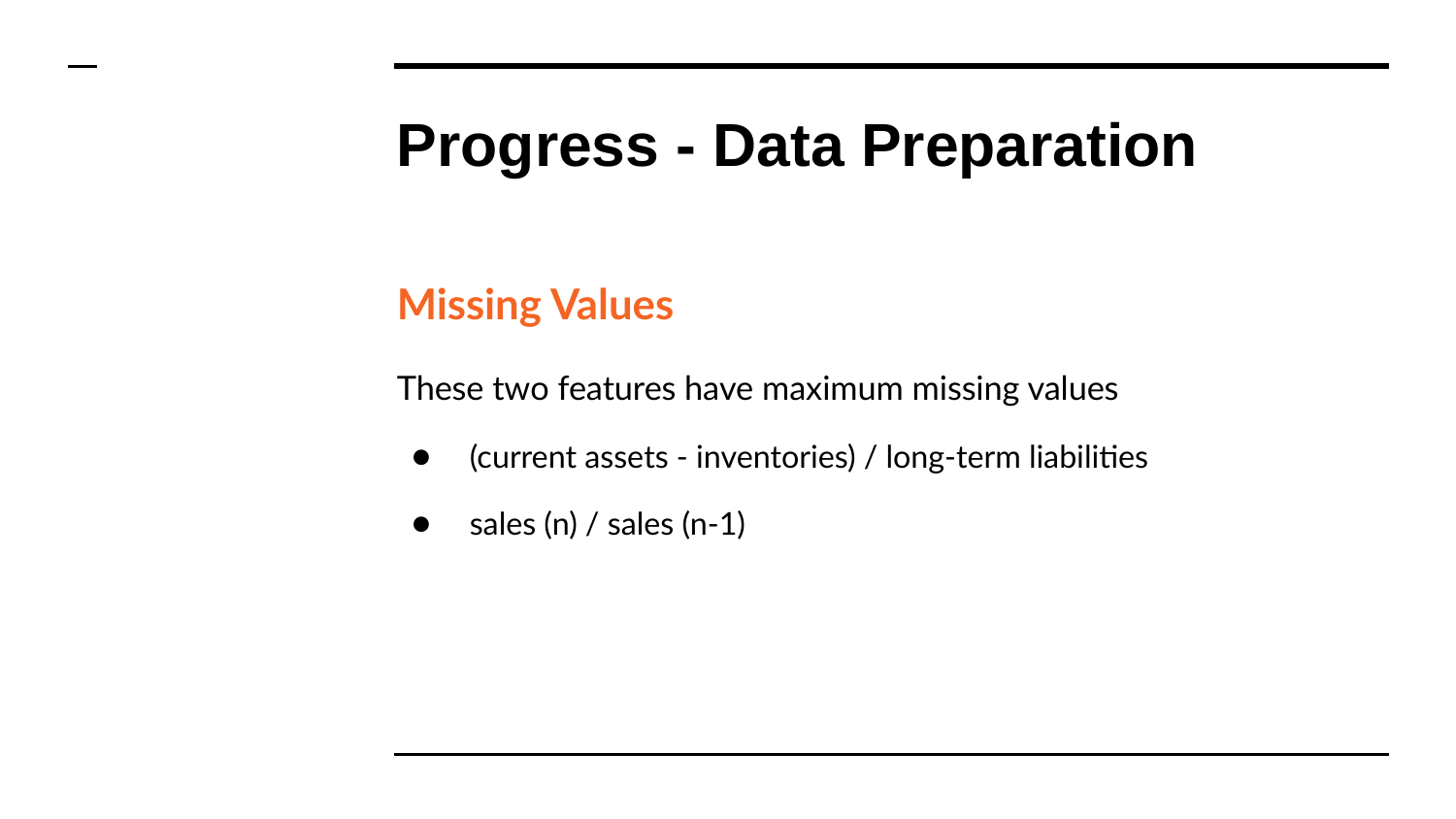

# Progress - Data Preparation
Missing Values
These two features have maximum missing values
(current assets - inventories) / long-term liabilities
sales (n) / sales (n-1)